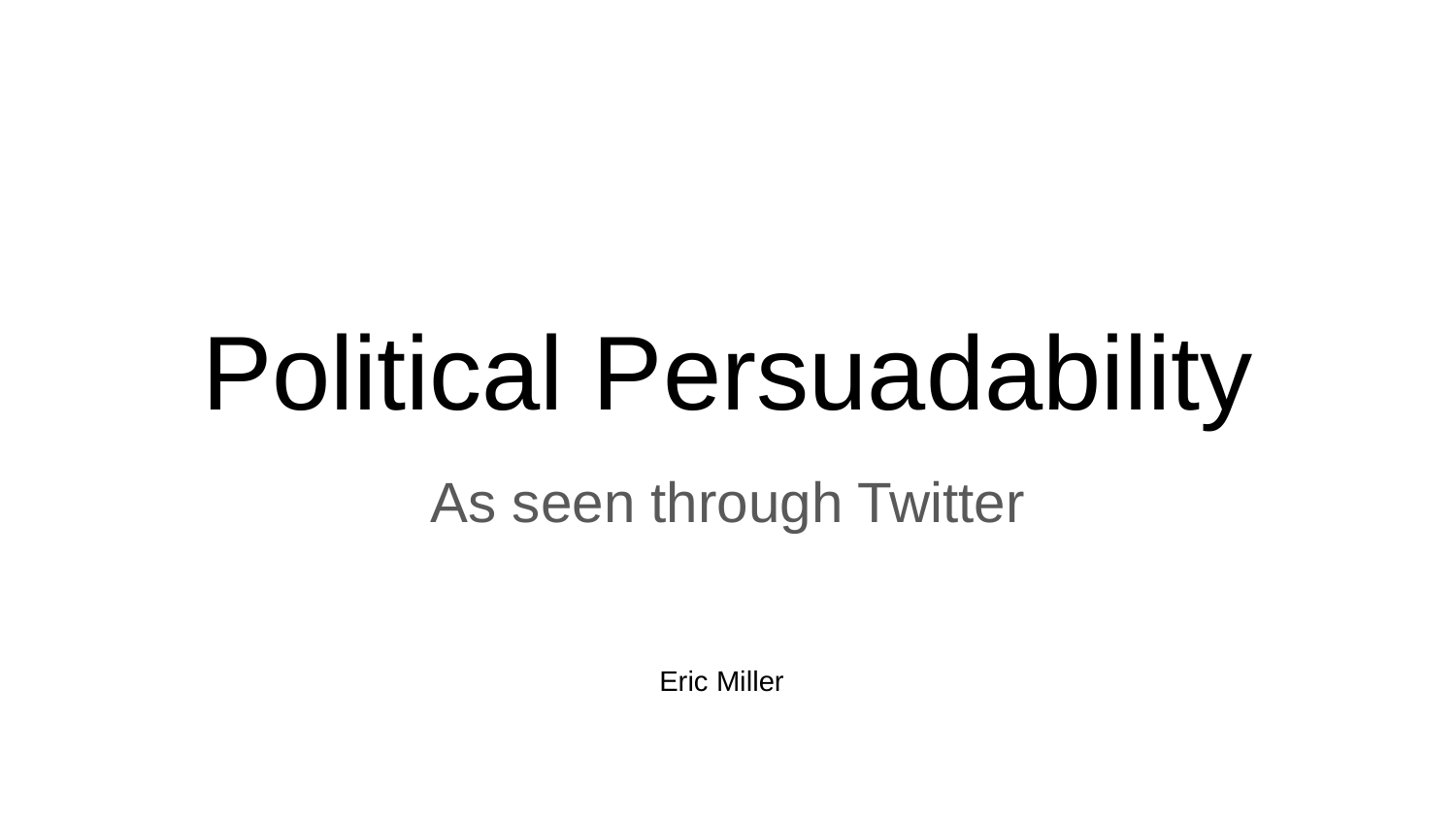

# Political Persuadability
As seen through Twitter
Eric Miller